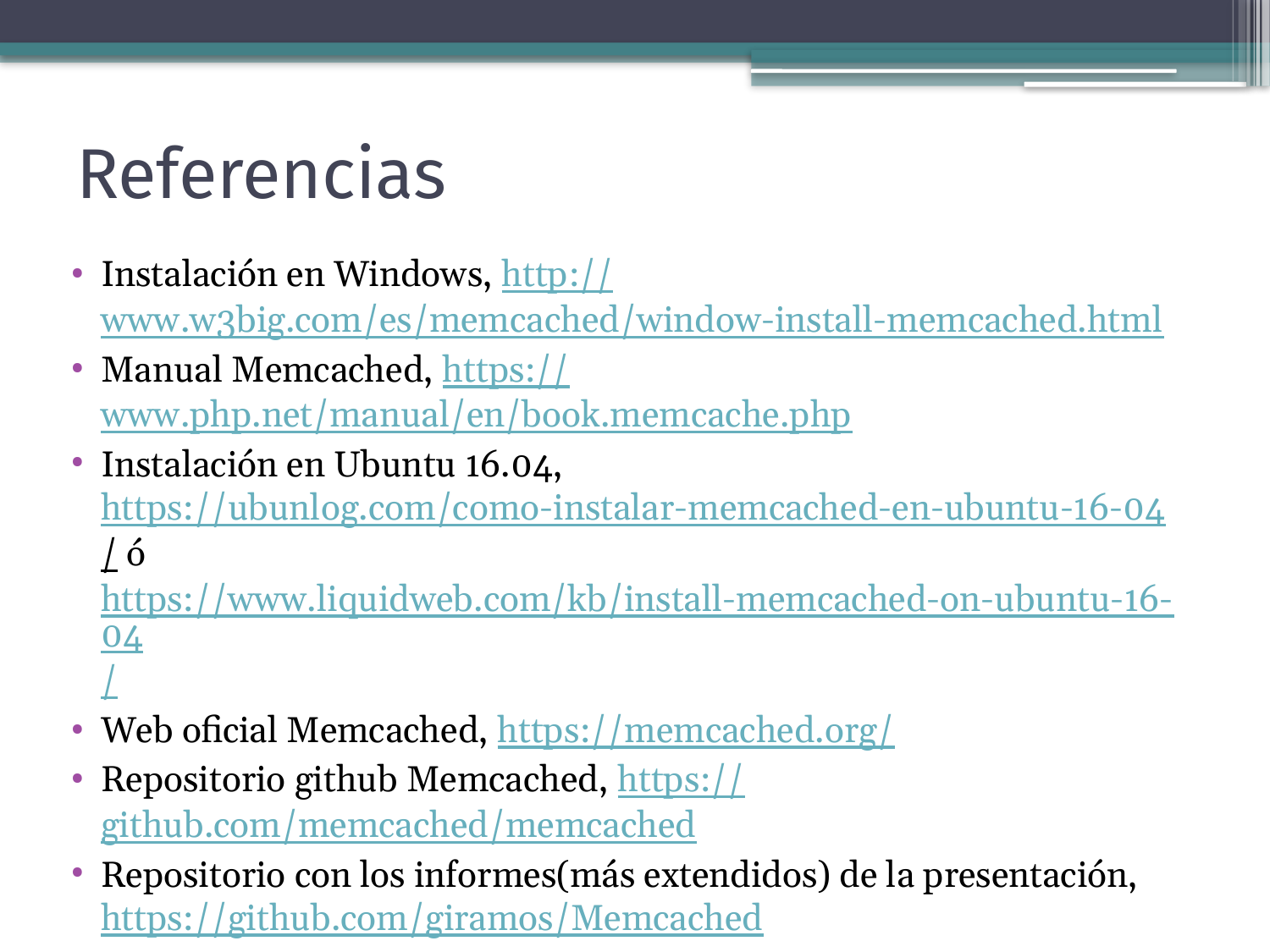

# Referencias
Instalación en Windows, http://www.w3big.com/es/memcached/window-install-memcached.html
Manual Memcached, https://www.php.net/manual/en/book.memcache.php
Instalación en Ubuntu 16.04, https://ubunlog.com/como-instalar-memcached-en-ubuntu-16-04/ ó https://www.liquidweb.com/kb/install-memcached-on-ubuntu-16-04/
Web oficial Memcached, https://memcached.org/
Repositorio github Memcached, https://github.com/memcached/memcached
Repositorio con los informes(más extendidos) de la presentación, https://github.com/giramos/Memcached